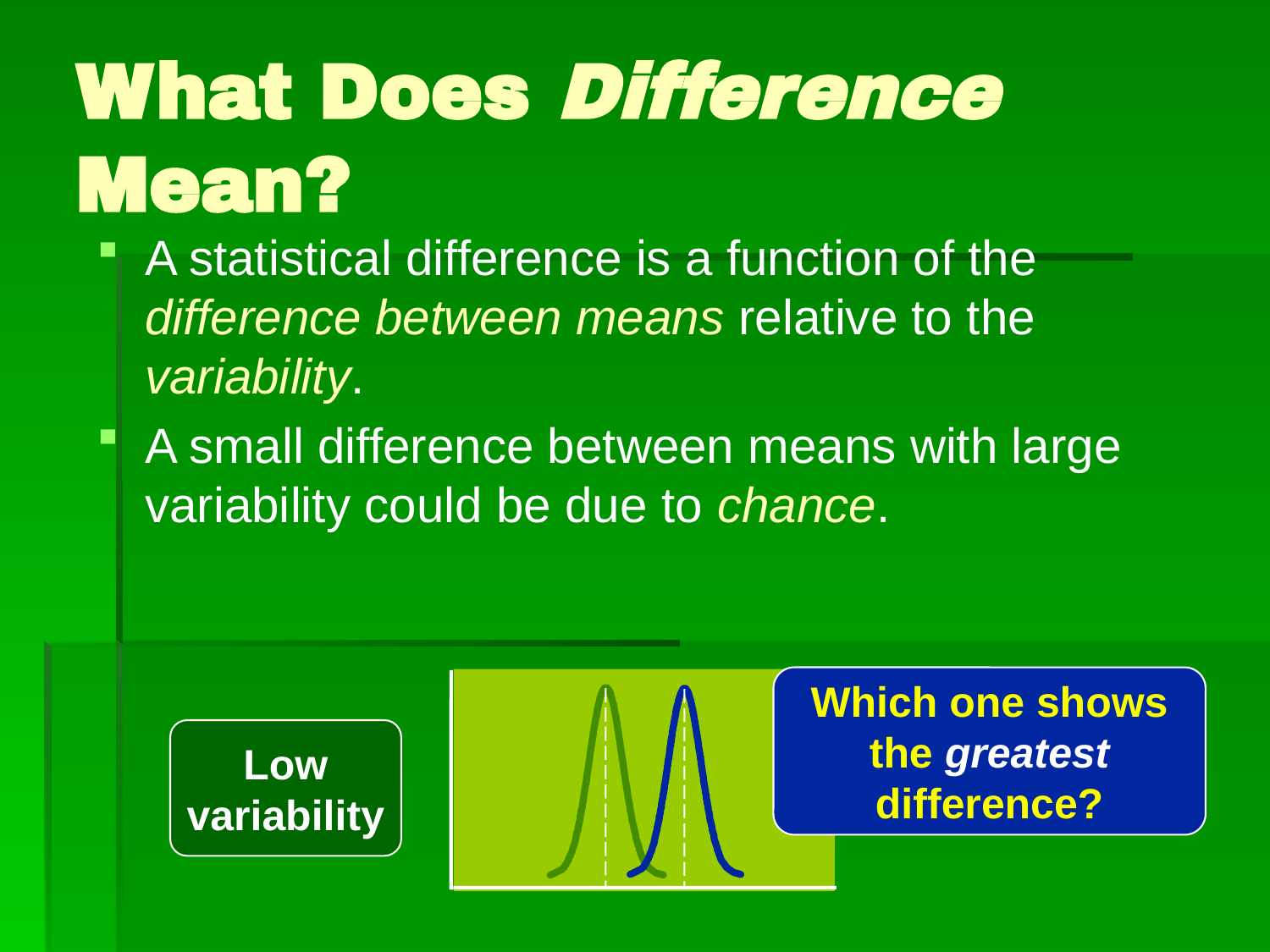

# What Does Difference Mean?
A statistical difference is a function of the difference between means relative to the variability.
A small difference between means with large variability could be due to chance.
Which one shows
the greatest
difference?

Low
variability